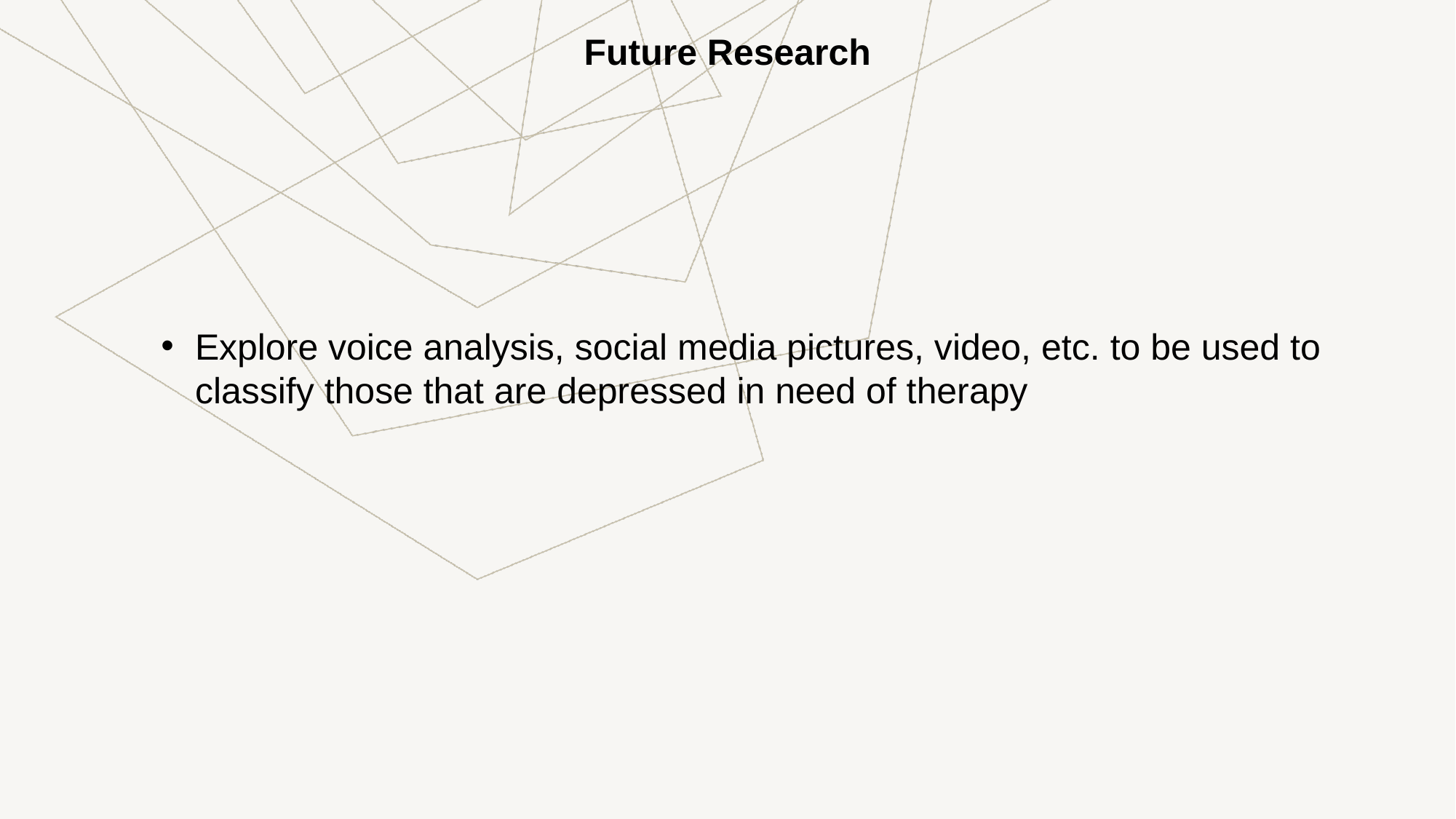

Future Research
Explore voice analysis, social media pictures, video, etc. to be used to classify those that are depressed in need of therapy